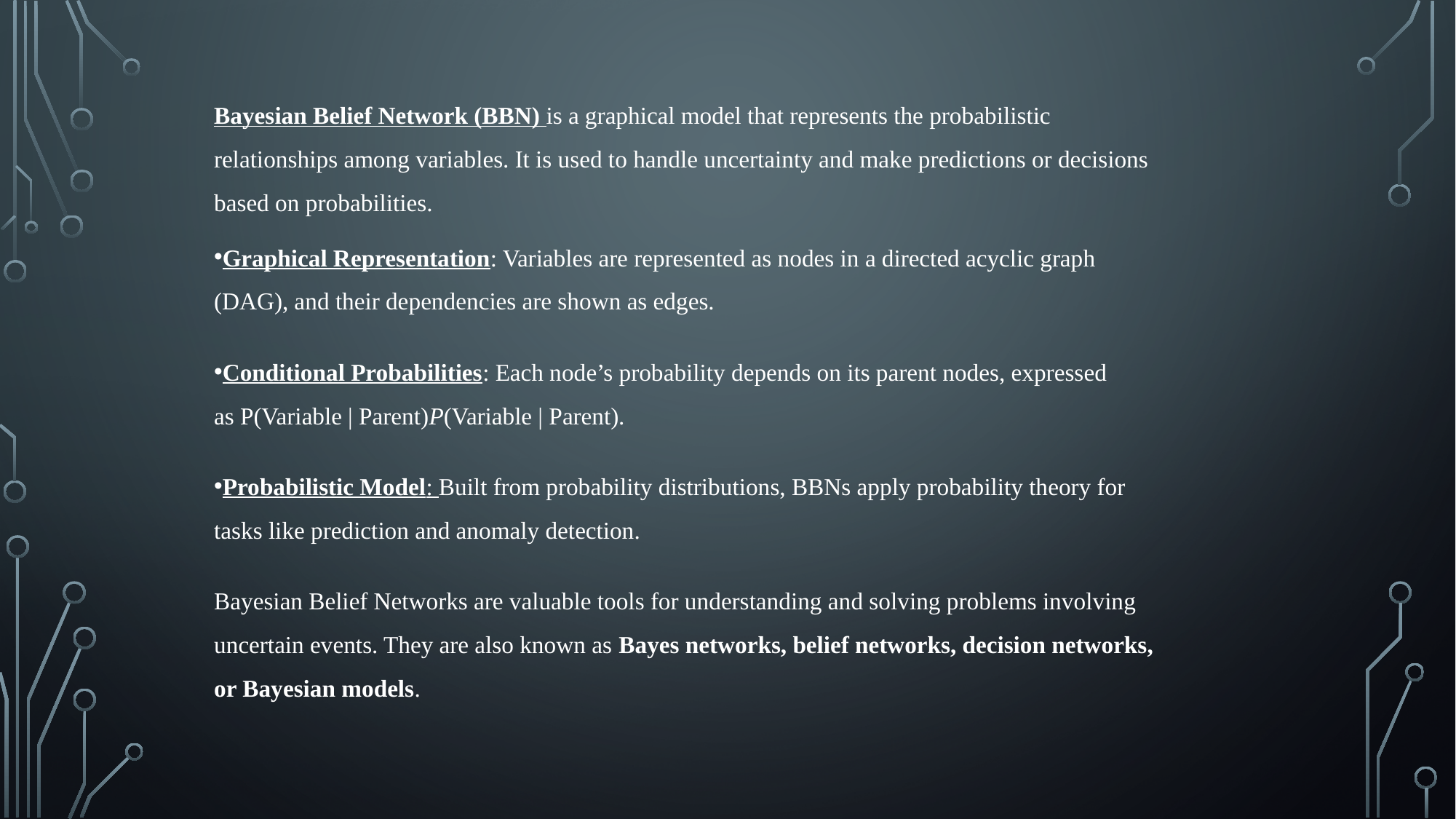

Bayesian Belief Network (BBN) is a graphical model that represents the probabilistic relationships among variables. It is used to handle uncertainty and make predictions or decisions based on probabilities.
Graphical Representation: Variables are represented as nodes in a directed acyclic graph (DAG), and their dependencies are shown as edges.
Conditional Probabilities: Each node’s probability depends on its parent nodes, expressed as P(Variable | Parent)P(Variable | Parent).
Probabilistic Model: Built from probability distributions, BBNs apply probability theory for tasks like prediction and anomaly detection.
Bayesian Belief Networks are valuable tools for understanding and solving problems involving uncertain events. They are also known as Bayes networks, belief networks, decision networks, or Bayesian models.

Applications of Bayesian Belief Networks
Medical Diagnosis
Predicting diseases based on symptoms and patient history.
Example: Detecting cancer from genetic data and test results.
Fault Diagnosis in Engineering
Monitoring and identifying faults in complex systems like aircraft or power plants.
Risk Management
Assessing financial risk, insurance modeling, or security threats.
Natural Language Processing
Word-sense disambiguation, part-of-speech tagging using contextual probabilities.
Bioinformatics
Gene expression analysis and protein interaction modeling.
Decision Support Systems
Providing recommendations in uncertain environments, e.g., recommender systems.